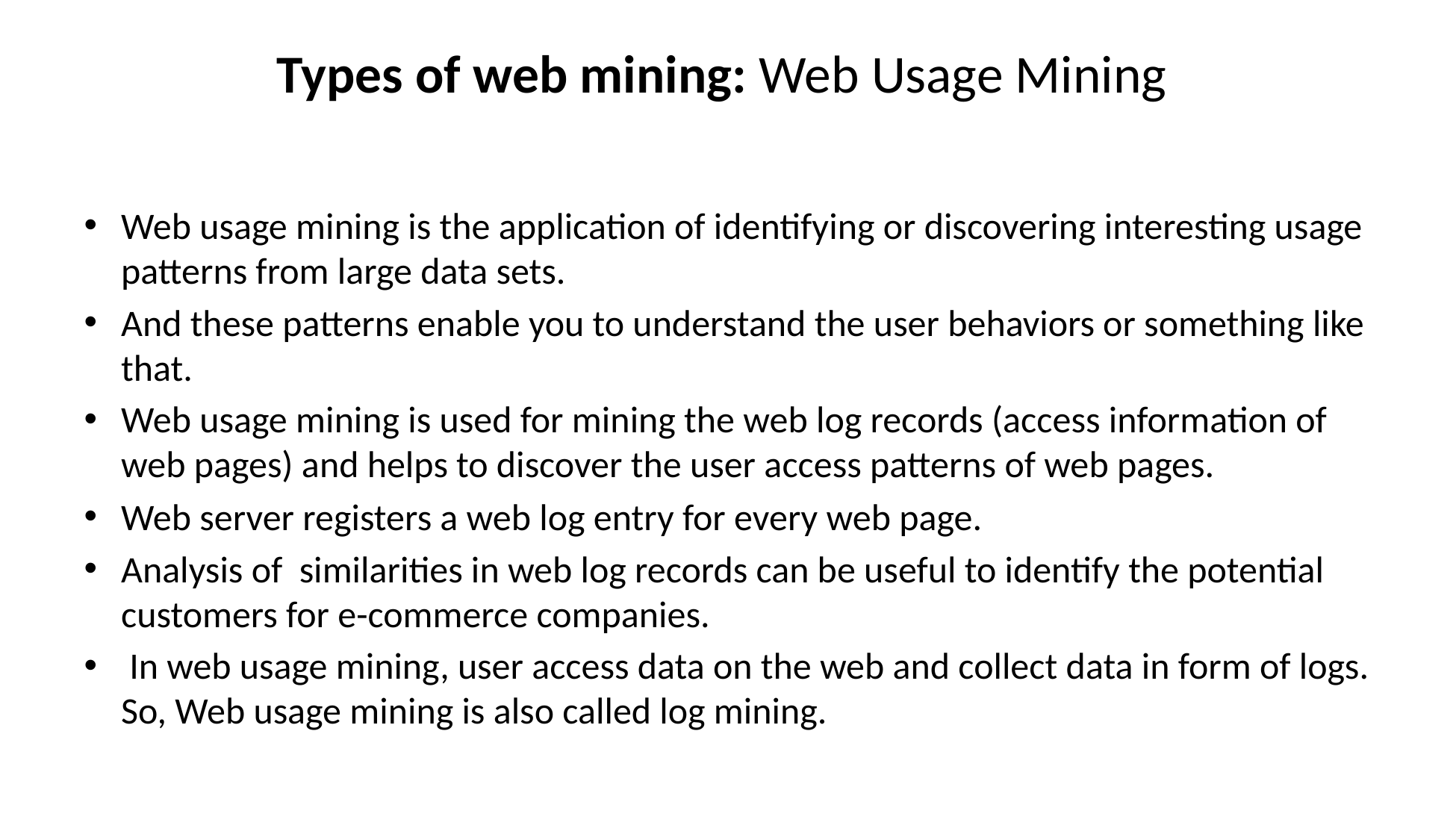

# Types of web mining: Web Usage Mining
Web usage mining is the application of identifying or discovering interesting usage patterns from large data sets.
And these patterns enable you to understand the user behaviors or something like that.
Web usage mining is used for mining the web log records (access information of web pages) and helps to discover the user access patterns of web pages.
Web server registers a web log entry for every web page.
Analysis of  similarities in web log records can be useful to identify the potential customers for e-commerce companies.
 In web usage mining, user access data on the web and collect data in form of logs. So, Web usage mining is also called log mining.